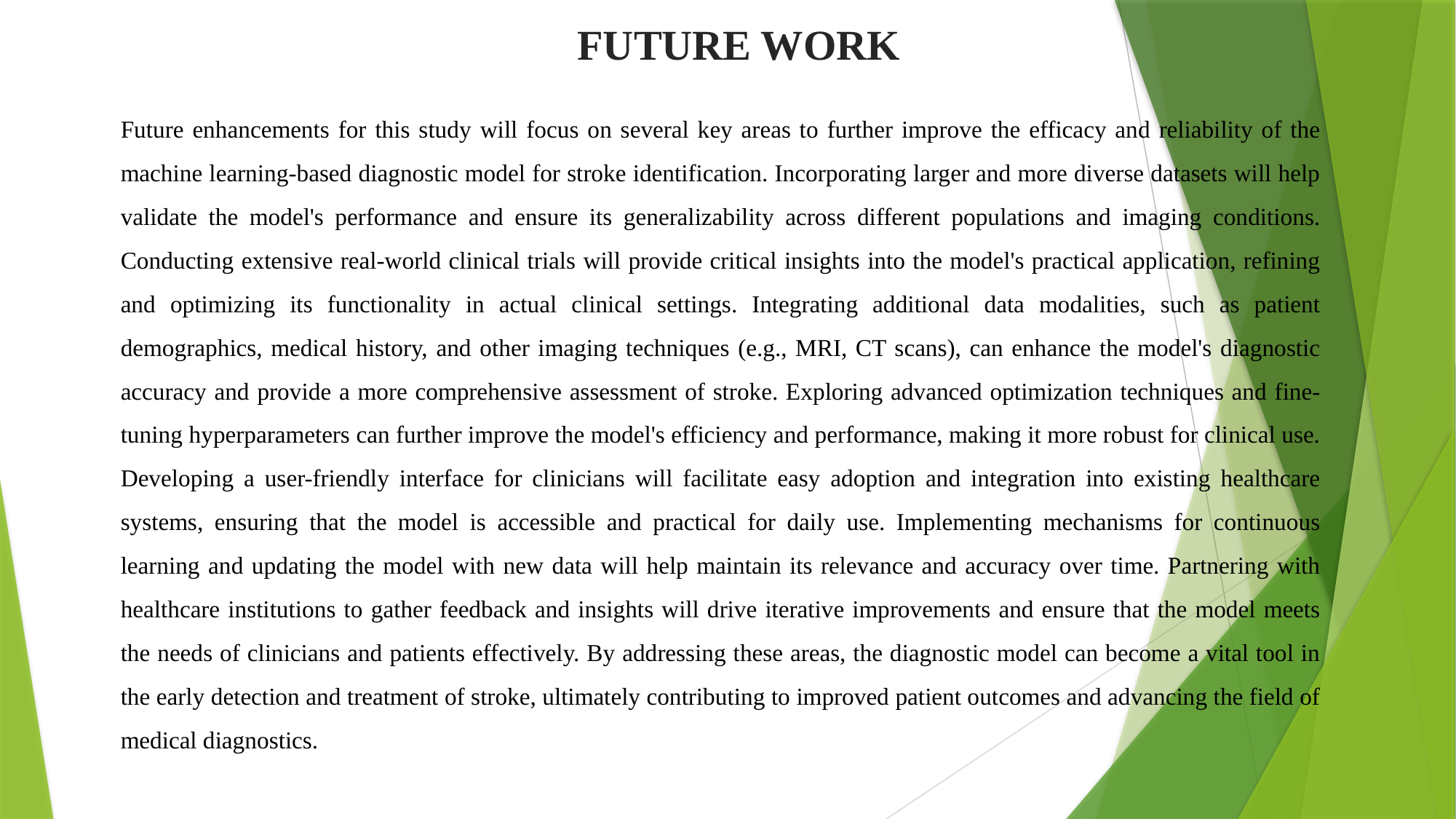

FUTURE WORK
Future enhancements for this study will focus on several key areas to further improve the efficacy and reliability of the machine learning-based diagnostic model for stroke identification. Incorporating larger and more diverse datasets will help validate the model's performance and ensure its generalizability across different populations and imaging conditions. Conducting extensive real-world clinical trials will provide critical insights into the model's practical application, refining and optimizing its functionality in actual clinical settings. Integrating additional data modalities, such as patient demographics, medical history, and other imaging techniques (e.g., MRI, CT scans), can enhance the model's diagnostic accuracy and provide a more comprehensive assessment of stroke. Exploring advanced optimization techniques and fine-tuning hyperparameters can further improve the model's efficiency and performance, making it more robust for clinical use. Developing a user-friendly interface for clinicians will facilitate easy adoption and integration into existing healthcare systems, ensuring that the model is accessible and practical for daily use. Implementing mechanisms for continuous learning and updating the model with new data will help maintain its relevance and accuracy over time. Partnering with healthcare institutions to gather feedback and insights will drive iterative improvements and ensure that the model meets the needs of clinicians and patients effectively. By addressing these areas, the diagnostic model can become a vital tool in the early detection and treatment of stroke, ultimately contributing to improved patient outcomes and advancing the field of medical diagnostics.